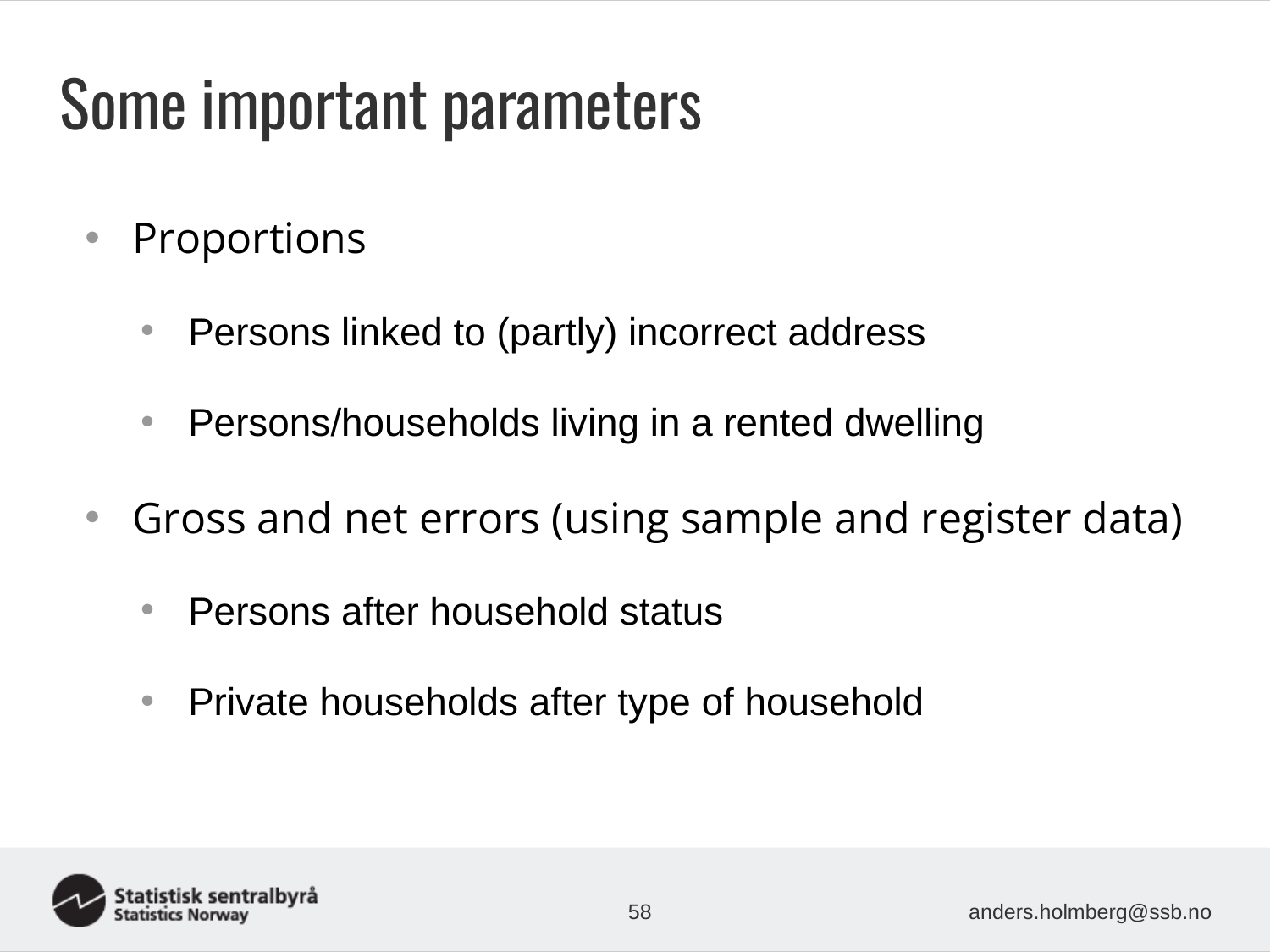

# Some important parameters
Proportions
Persons linked to (partly) incorrect address
Persons/households living in a rented dwelling
Gross and net errors (using sample and register data)
Persons after household status
Private households after type of household
58
anders.holmberg@ssb.no